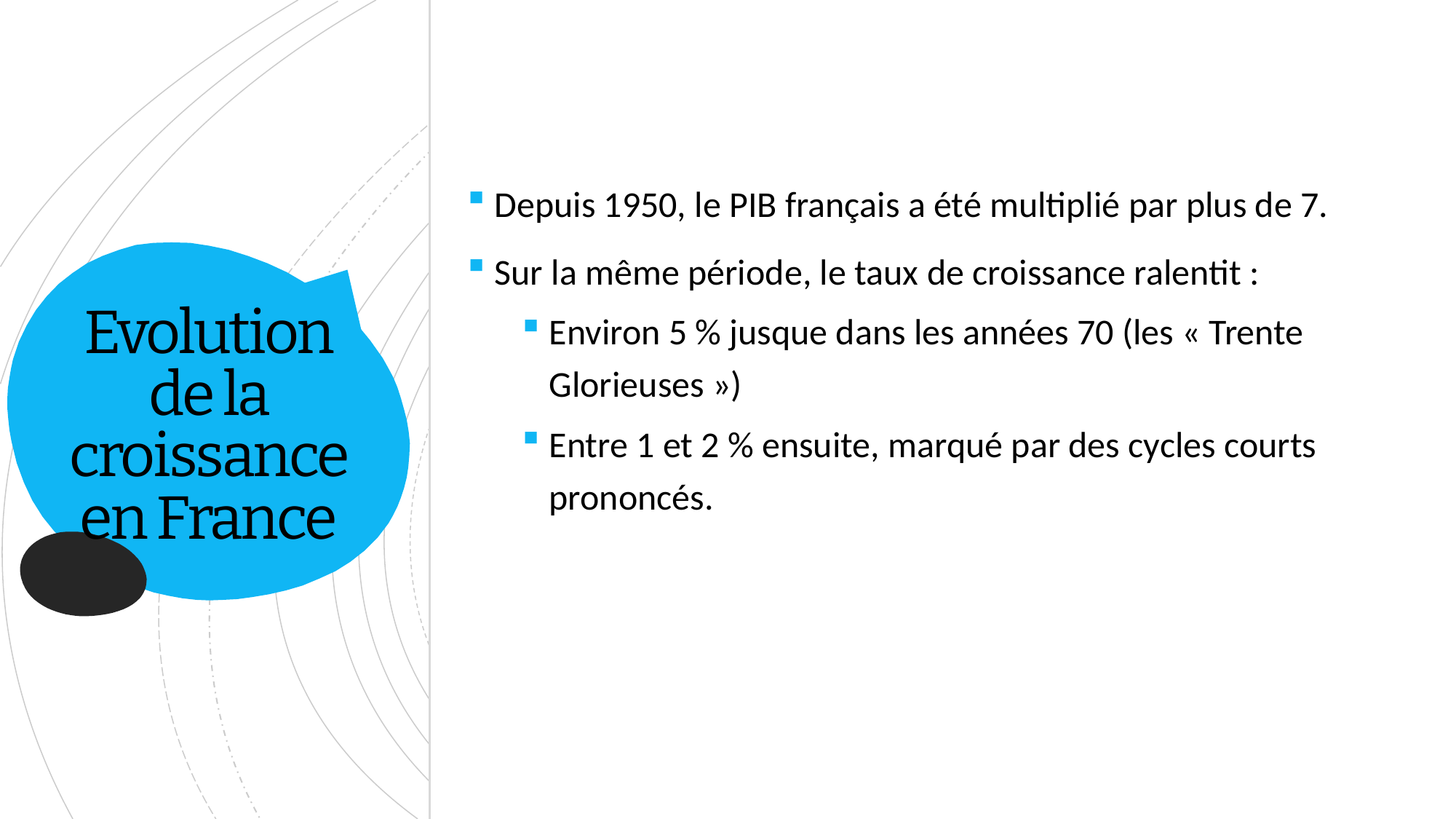

Depuis 1950, le PIB français a été multiplié par plus de 7.
Sur la même période, le taux de croissance ralentit :
Environ 5 % jusque dans les années 70 (les « Trente Glorieuses »)
Entre 1 et 2 % ensuite, marqué par des cycles courts prononcés.

# Evolution de la croissance en France